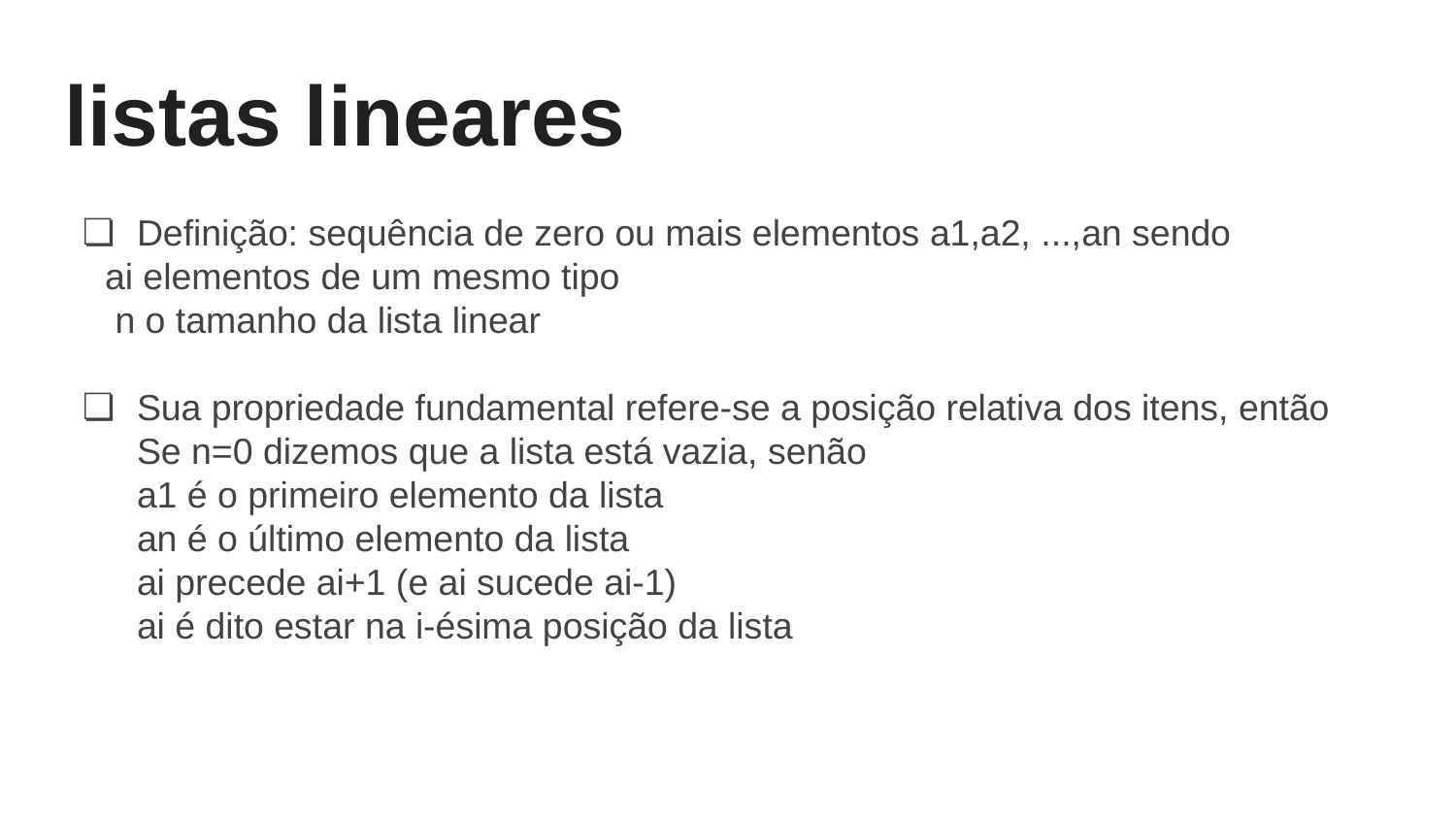

# listas lineares
Definição: sequência de zero ou mais elementos a1,a2, ...,an sendo
    ai elementos de um mesmo tipo
     n o tamanho da lista linear

Sua propriedade fundamental refere-se a posição relativa dos itens, então
Se n=0 dizemos que a lista está vazia, senão
a1 é o primeiro elemento da lista
an é o último elemento da lista
ai precede ai+1 (e ai sucede ai-1)
ai é dito estar na i-ésima posição da lista